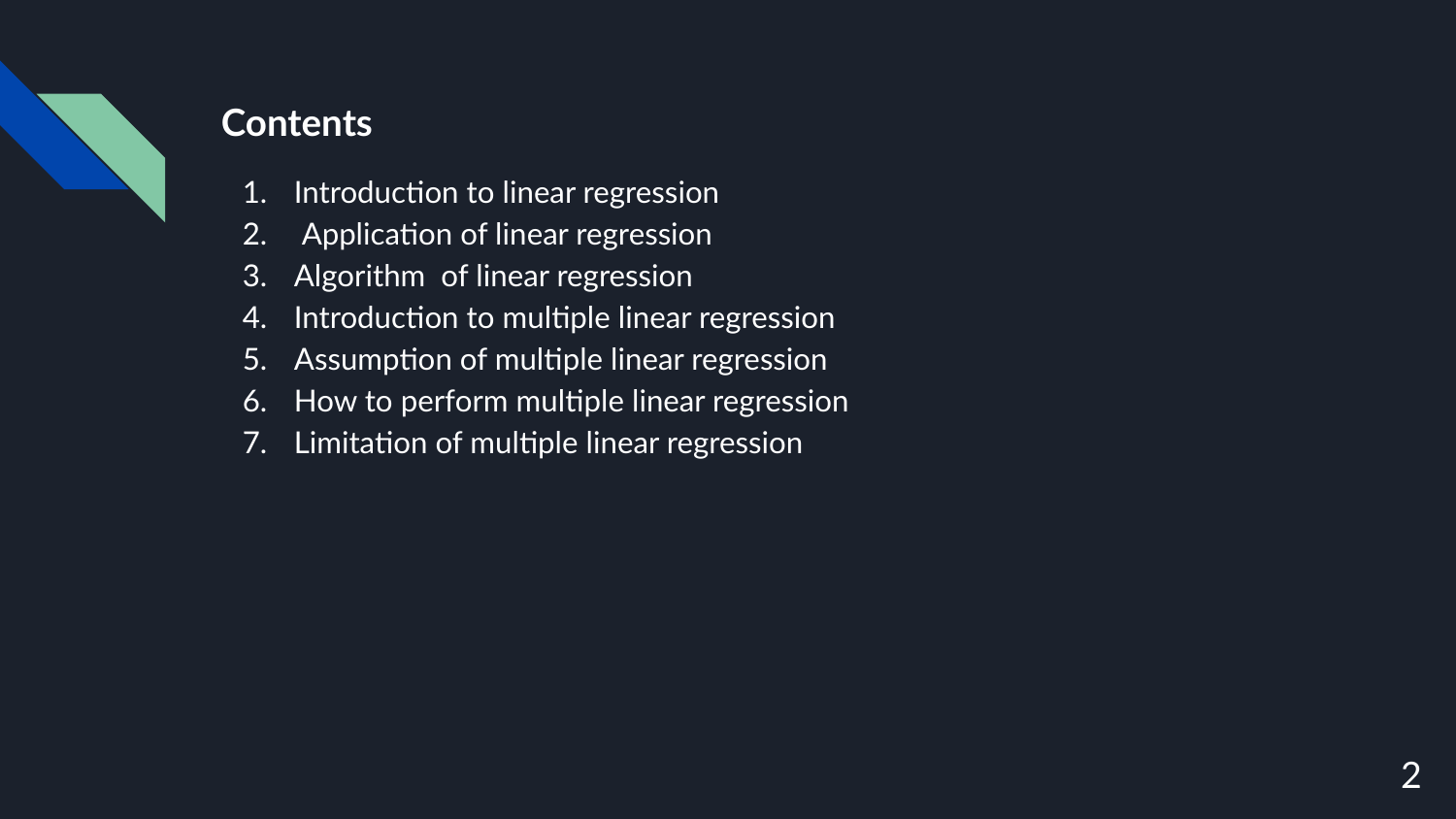

Contents
Introduction to linear regression
 Application of linear regression
Algorithm  of linear regression
Introduction to multiple linear regression
Assumption of multiple linear regression
How to perform multiple linear regression
Limitation of multiple linear regression

2